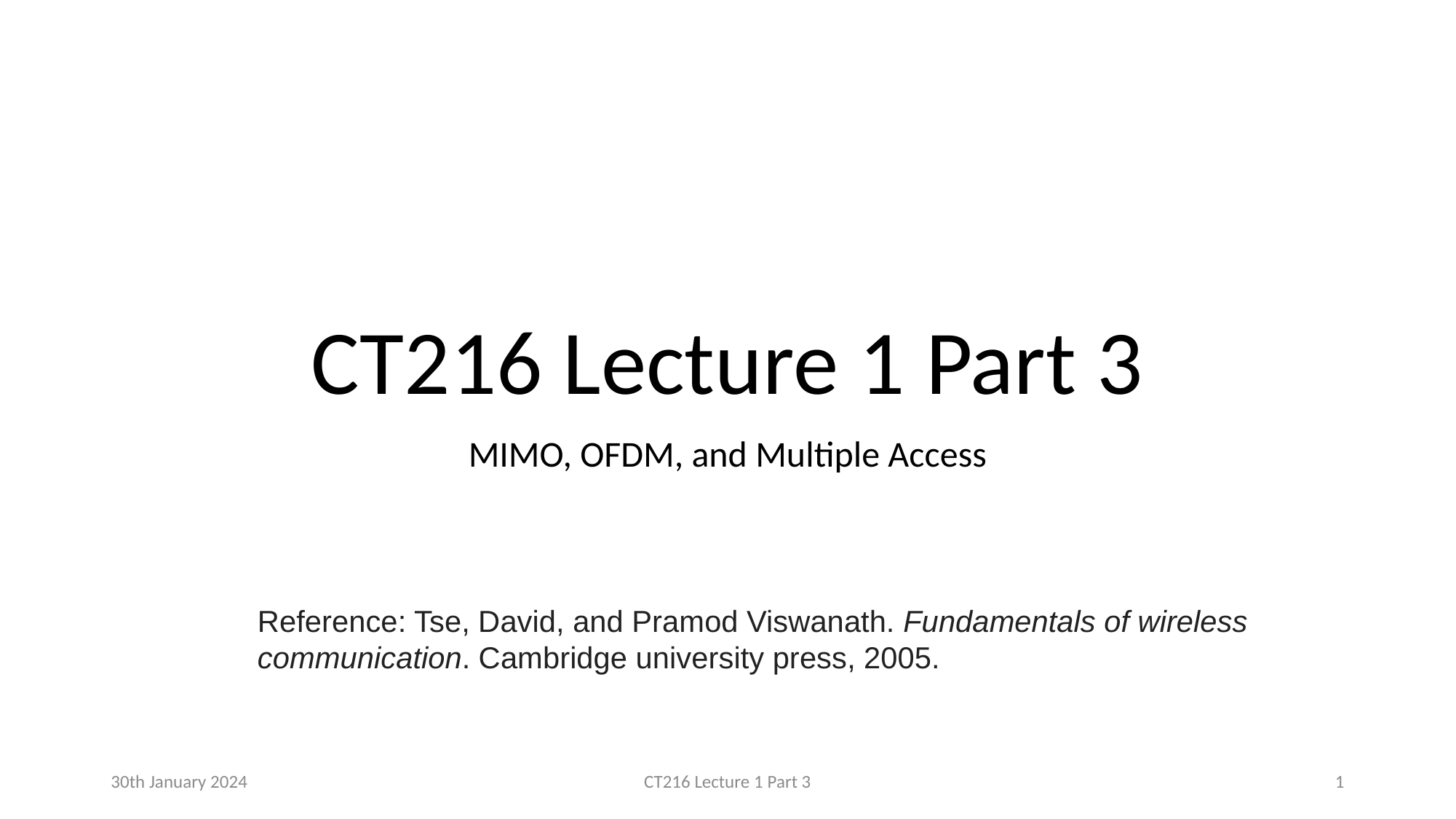

# CT216 Lecture 1 Part 3
MIMO, OFDM, and Multiple Access
Reference: Tse, David, and Pramod Viswanath. Fundamentals of wireless communication. Cambridge university press, 2005.
30th January 2024
CT216 Lecture 1 Part 3
1